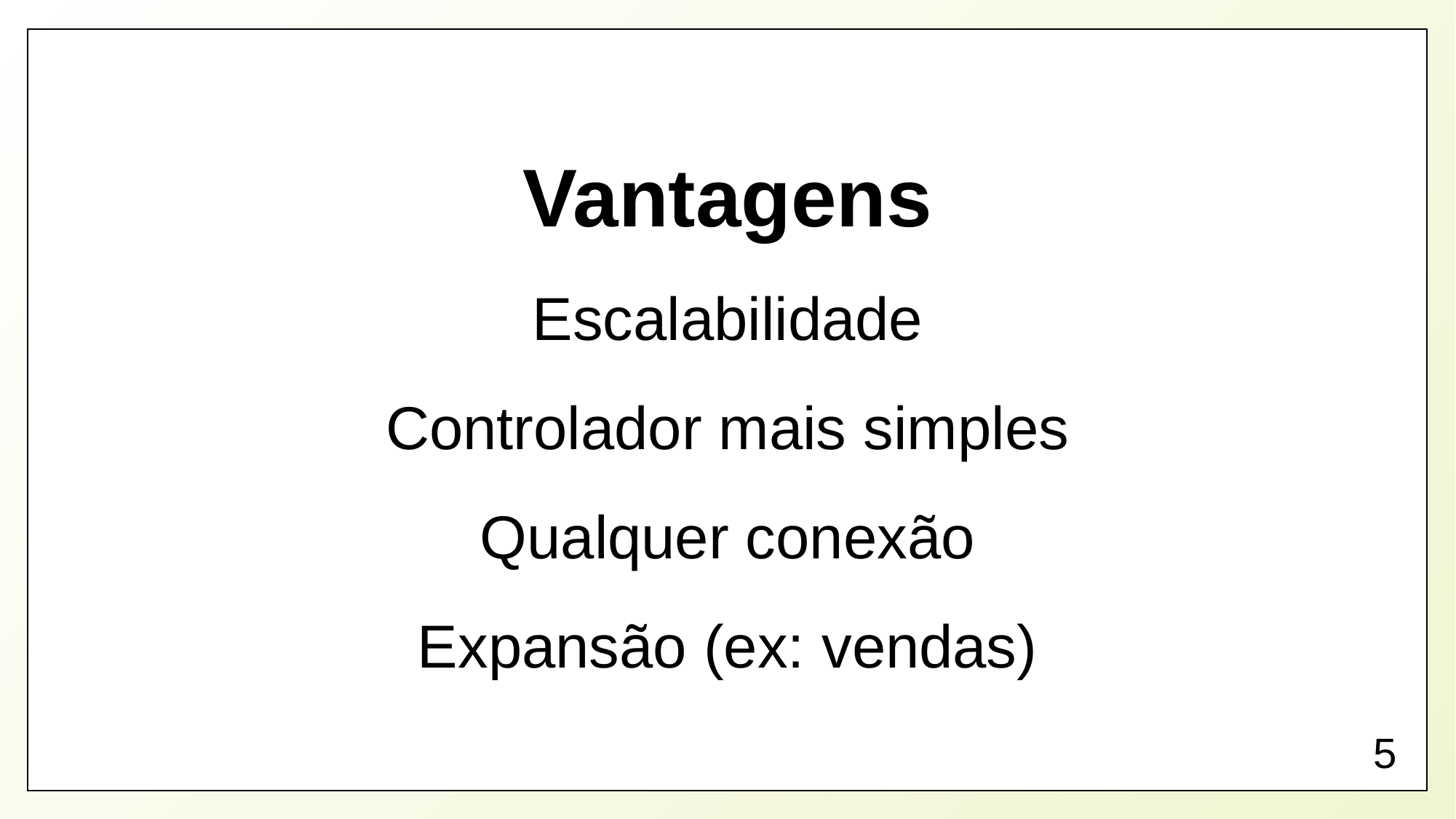

Vantagens
Escalabilidade
Controlador mais simples
Qualquer conexão
Expansão (ex: vendas)
5